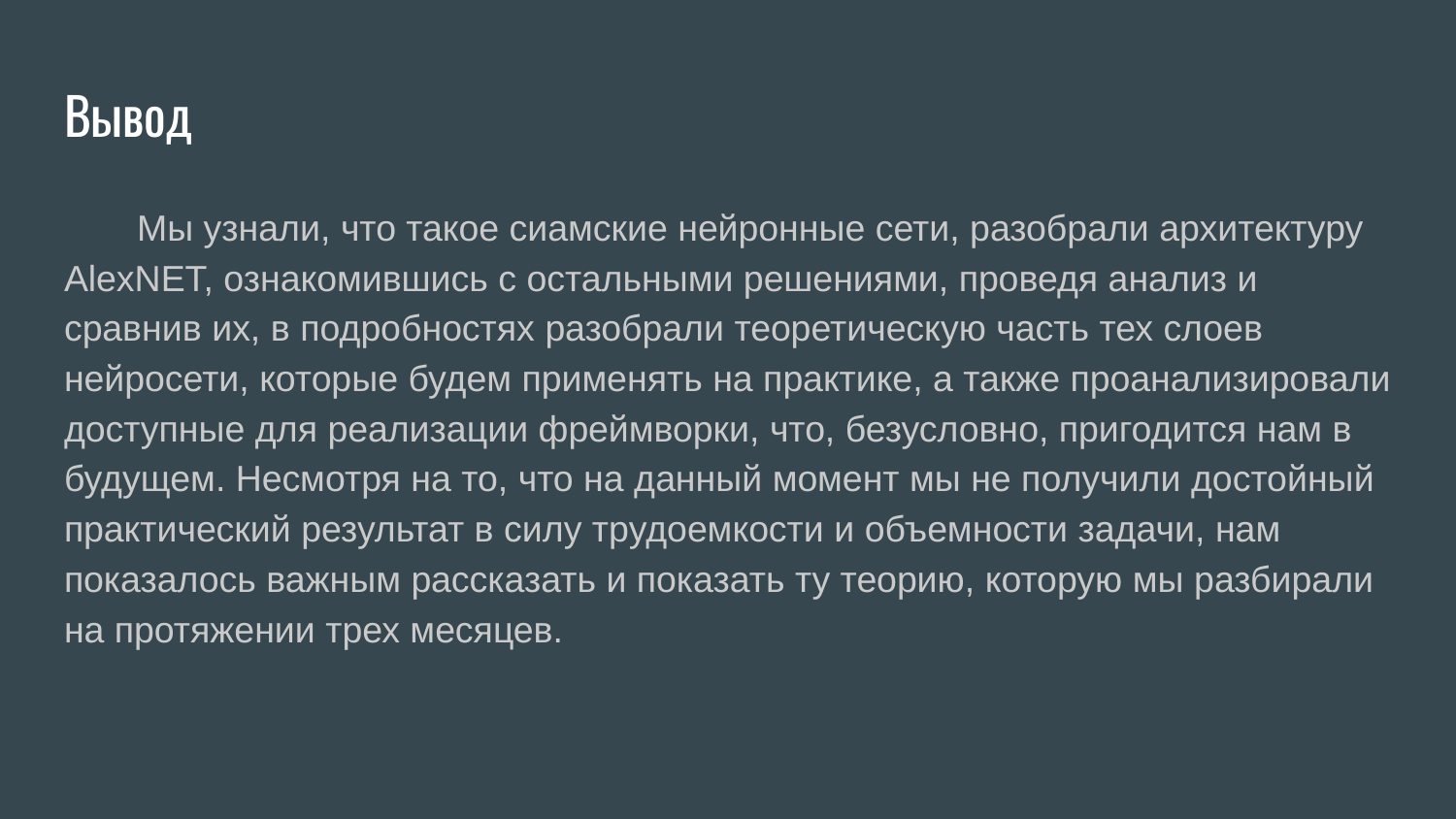

# Вывод
Мы узнали, что такое сиамские нейронные сети, разобрали архитектуру AlexNET, ознакомившись с остальными решениями, проведя анализ и сравнив их, в подробностях разобрали теоретическую часть тех слоев нейросети, которые будем применять на практике, а также проанализировали доступные для реализации фреймворки, что, безусловно, пригодится нам в будущем. Несмотря на то, что на данный момент мы не получили достойный практический результат в силу трудоемкости и объемности задачи, нам показалось важным рассказать и показать ту теорию, которую мы разбирали на протяжении трех месяцев.